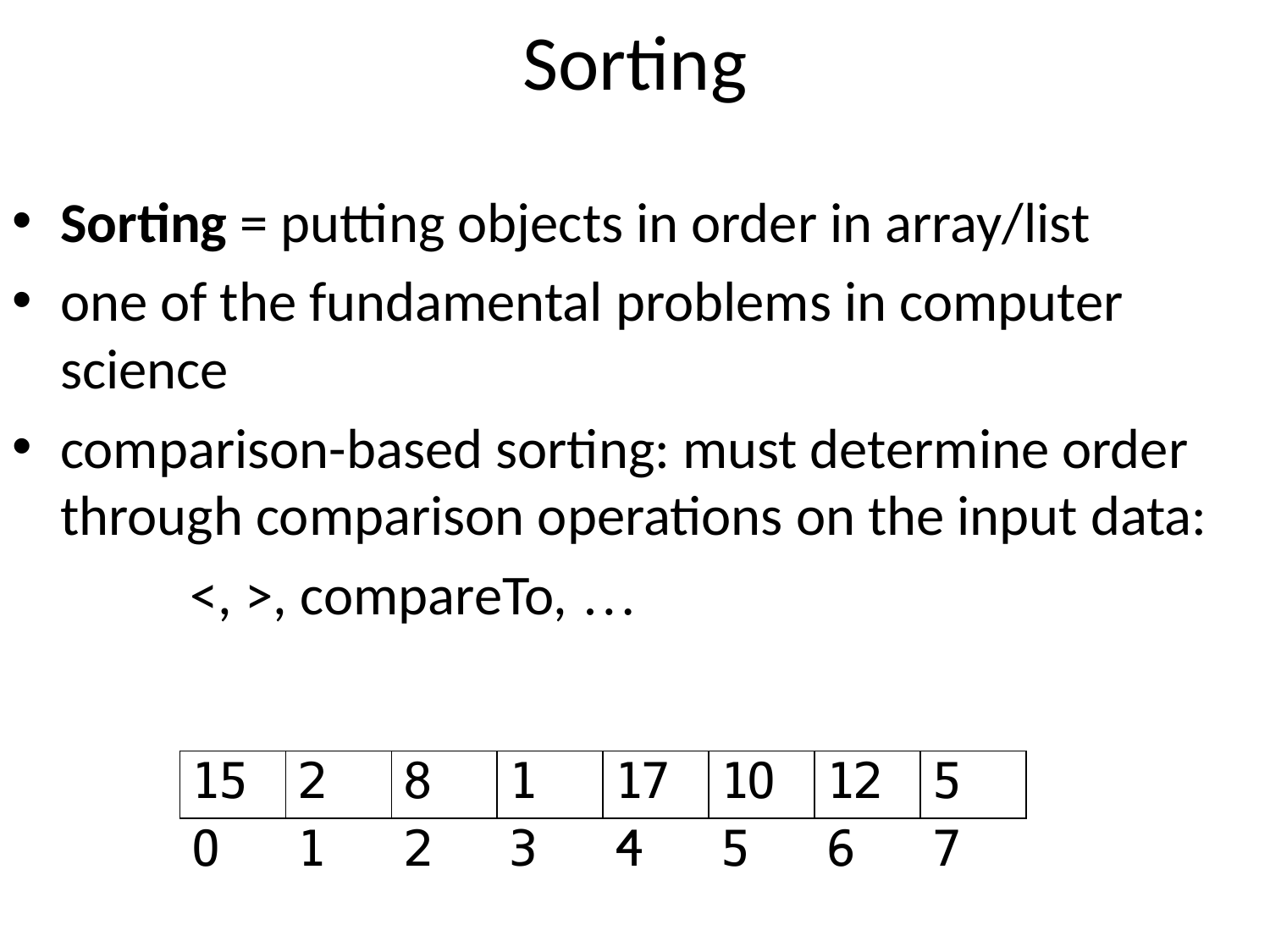

Sorting
Sorting = putting objects in order in array/list
one of the fundamental problems in computer science
comparison-based sorting: must determine order through comparison operations on the input data:
              <, >, compareTo, …

| 15 | 2 | 8 | 1 | 17 | 10 | 12 | 5 |
| --- | --- | --- | --- | --- | --- | --- | --- |
| 0 | 1 | 2 | 3 | 4 | 5 | 6 | 7 |